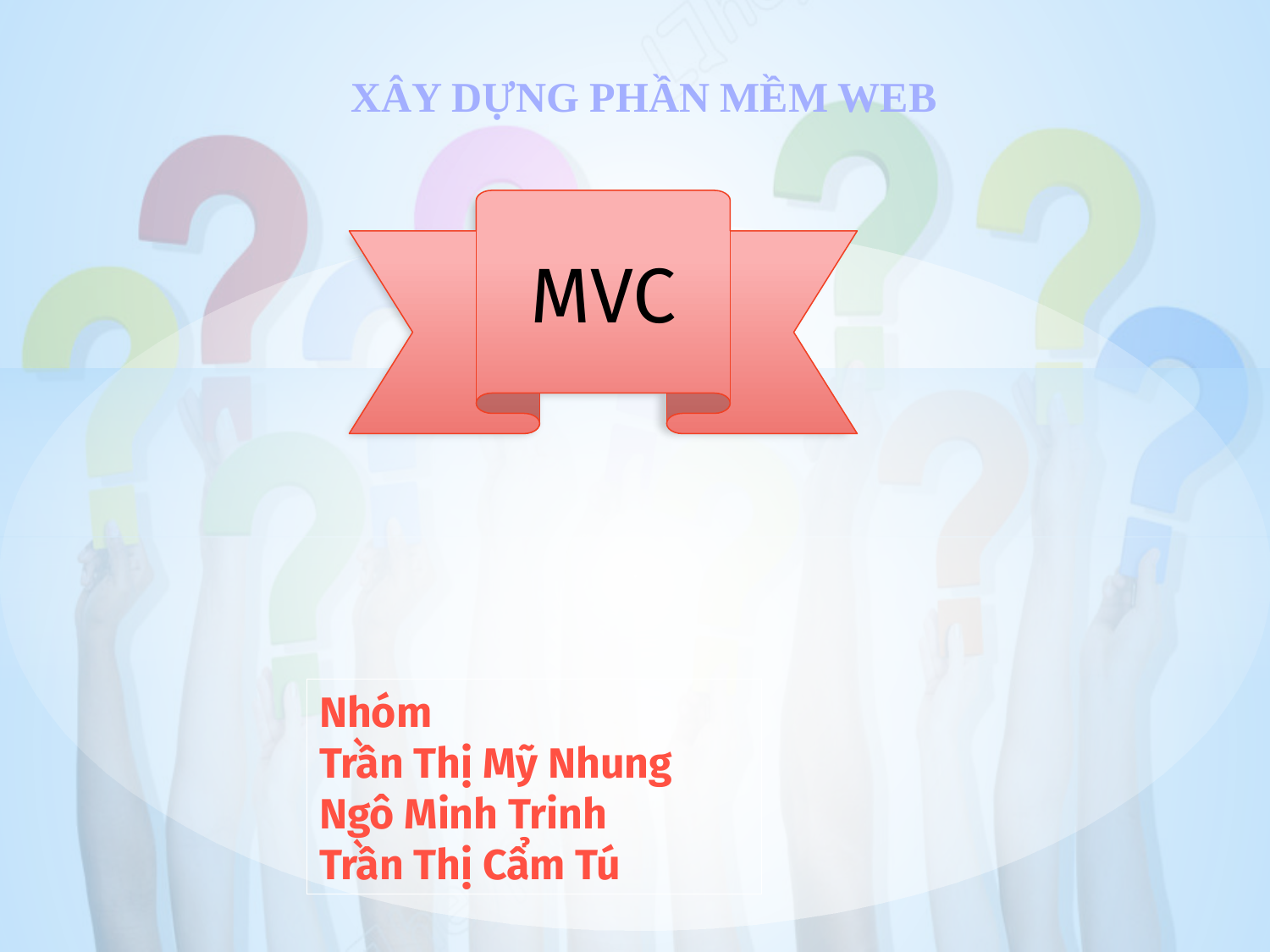

XÂY DỰNG PHẦN MỀM WEB
MVC
Nhóm
Trần Thị Mỹ Nhung
Ngô Minh Trinh
Trần Thị Cẩm Tú